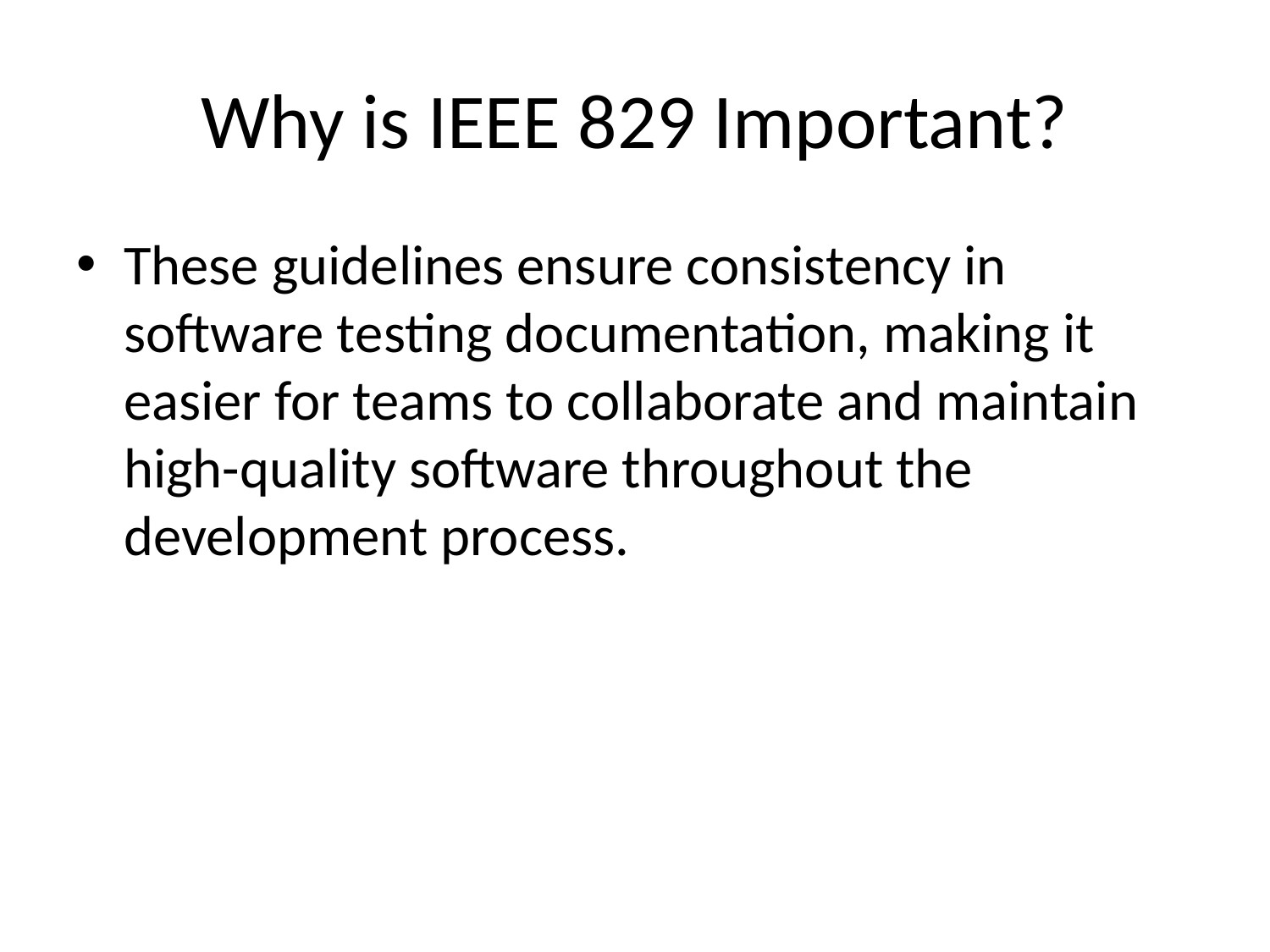

# Why is IEEE 829 Important?
These guidelines ensure consistency in software testing documentation, making it easier for teams to collaborate and maintain high-quality software throughout the development process.